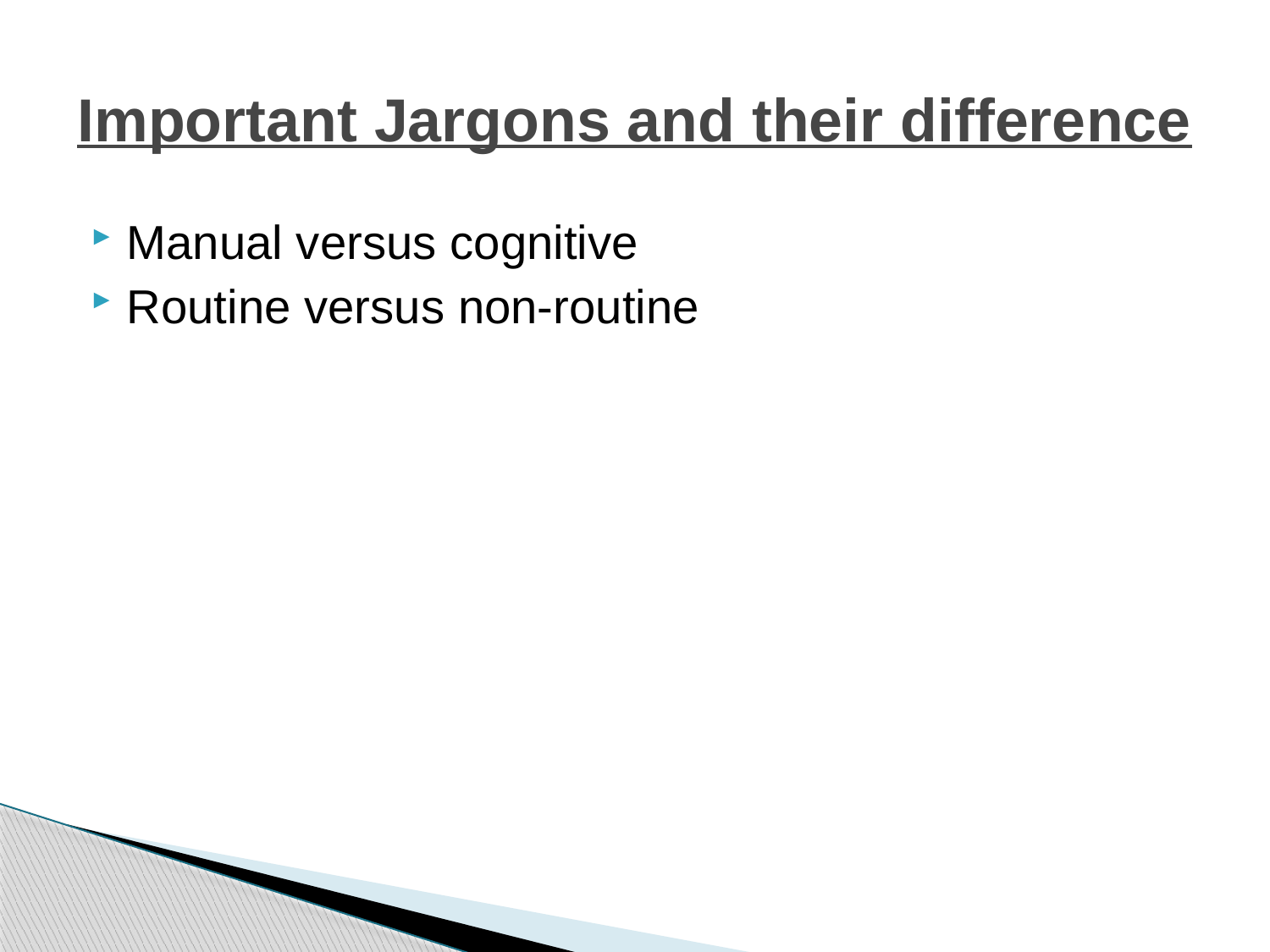

# Important Jargons and their difference
Manual versus cognitive
Routine versus non-routine